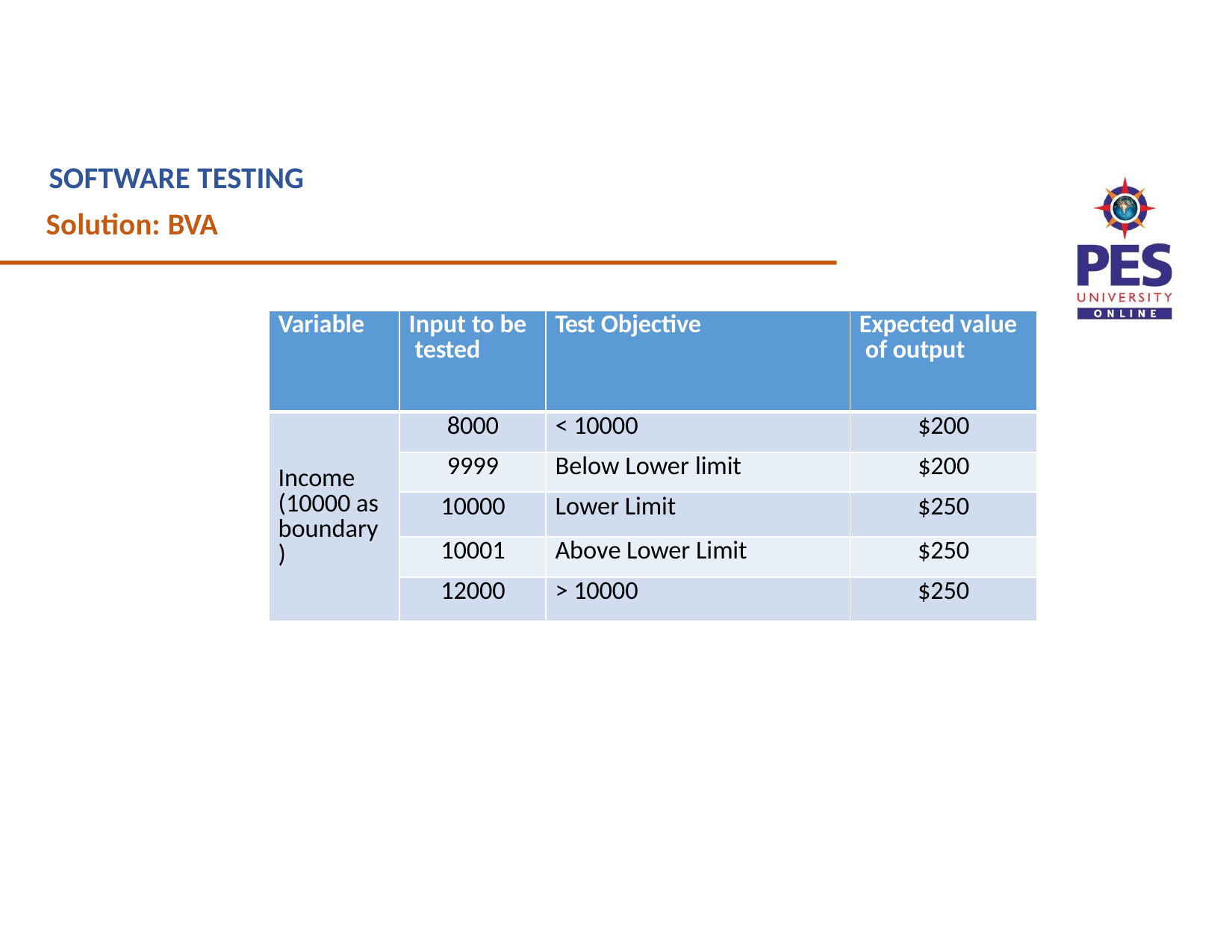

SOFTWARE TESTING
Solution: BVA

| Variable | Input to be tested | Test Objective | Expected value of output |
| --- | --- | --- | --- |
| Income (10000 as boundary) | 8000 | < 10000 | $200 |
|  | 9999 | Below Lower limit | $200 |
|  | 10000 | Lower Limit | $250 |
|  | 10001 | Above Lower Limit | $250 |
|  | 12000 | > 10000 | $250 |